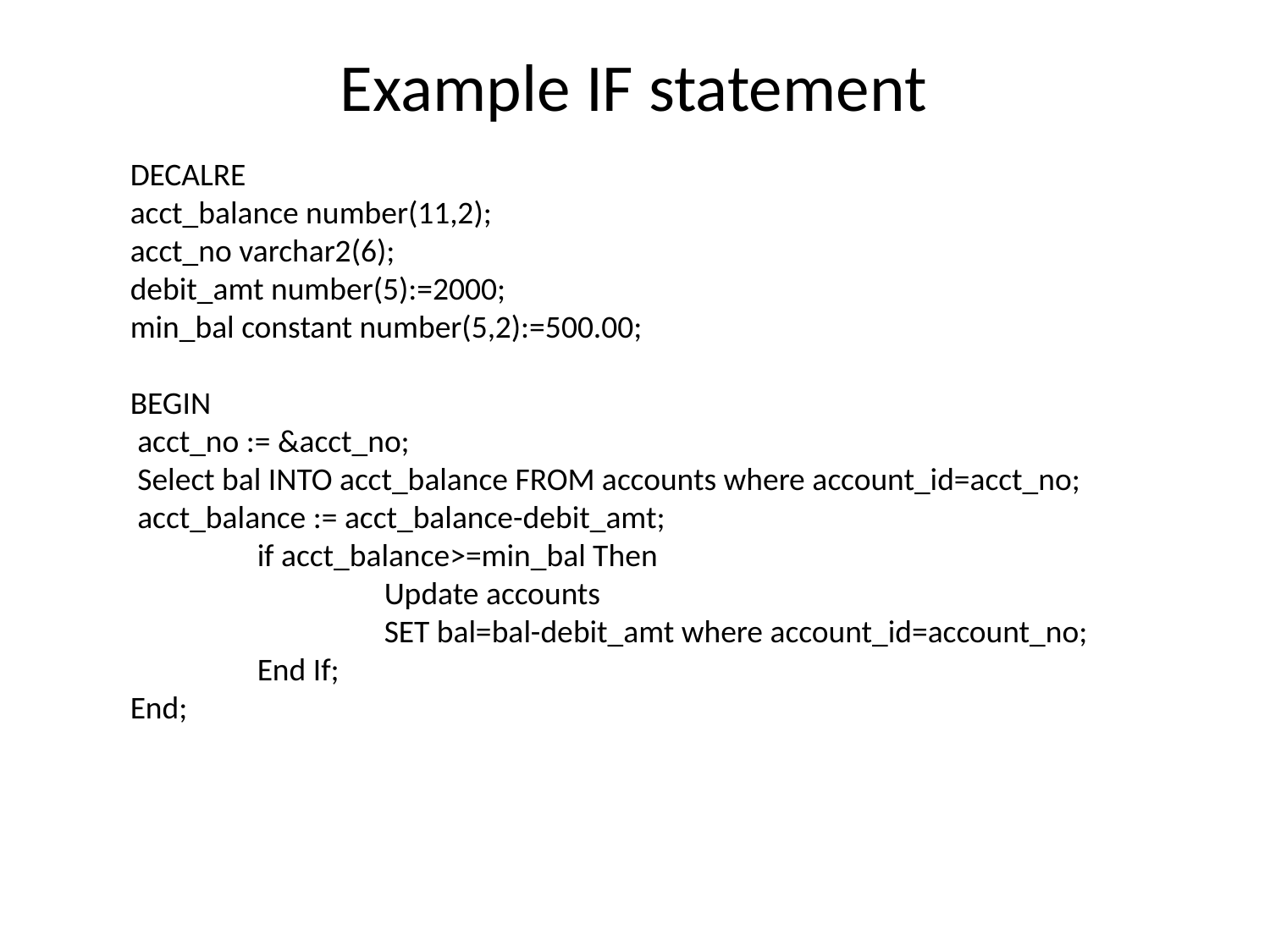

Example IF statement
DECALRE
acct_balance number(11,2);
acct_no varchar2(6);
debit_amt number(5):=2000;
min_bal constant number(5,2):=500.00;

BEGIN
 acct_no := &acct_no;
 Select bal INTO acct_balance FROM accounts where account_id=acct_no;
 acct_balance := acct_balance-debit_amt;
	if acct_balance>=min_bal Then
		Update accounts
		SET bal=bal-debit_amt where account_id=account_no;
	End If;
End;